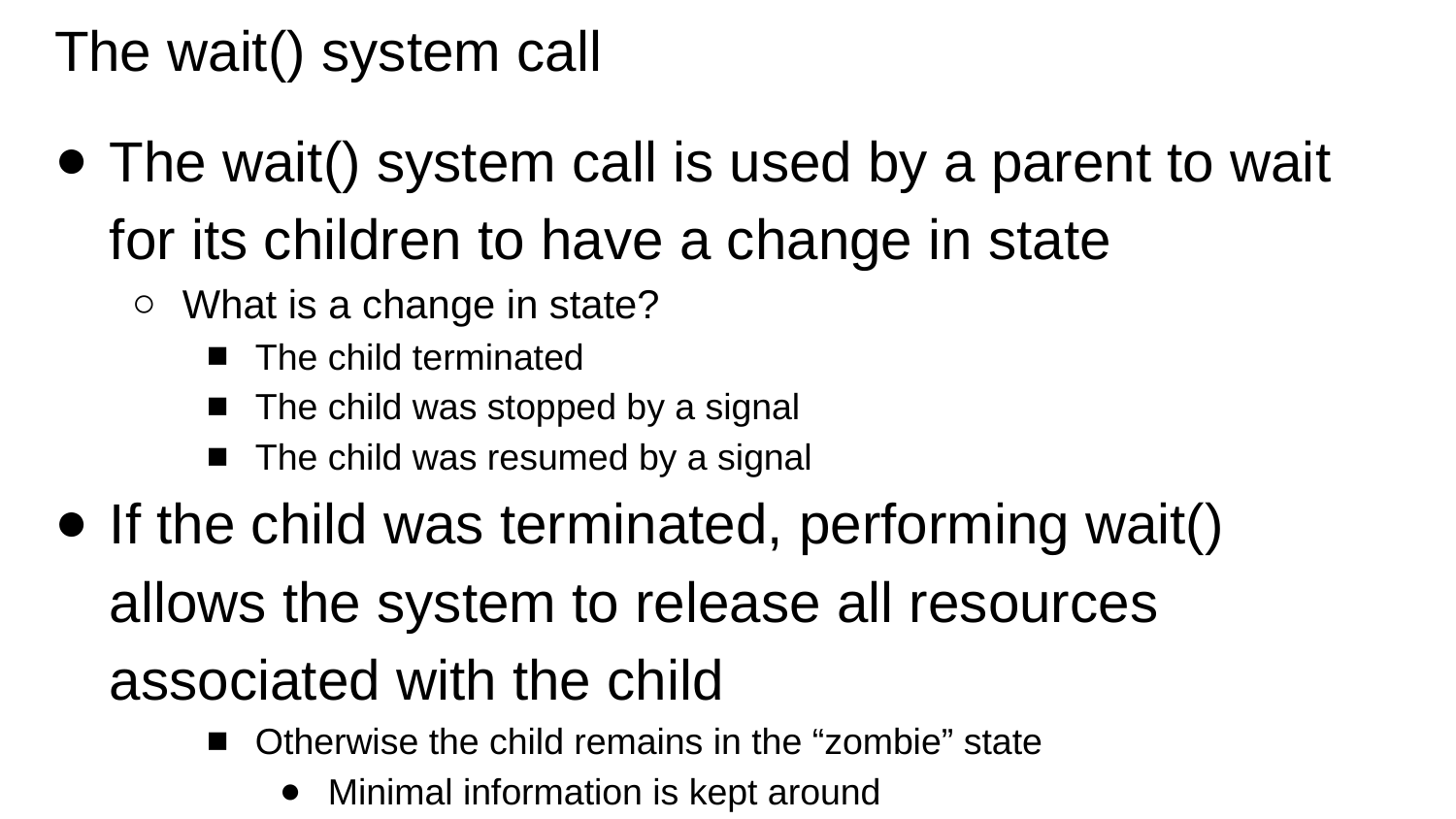

# The wait() system call
The wait() system call is used by a parent to wait for its children to have a change in state
What is a change in state?
The child terminated
The child was stopped by a signal
The child was resumed by a signal
If the child was terminated, performing wait() allows the system to release all resources associated with the child
Otherwise the child remains in the “zombie” state
Minimal information is kept around